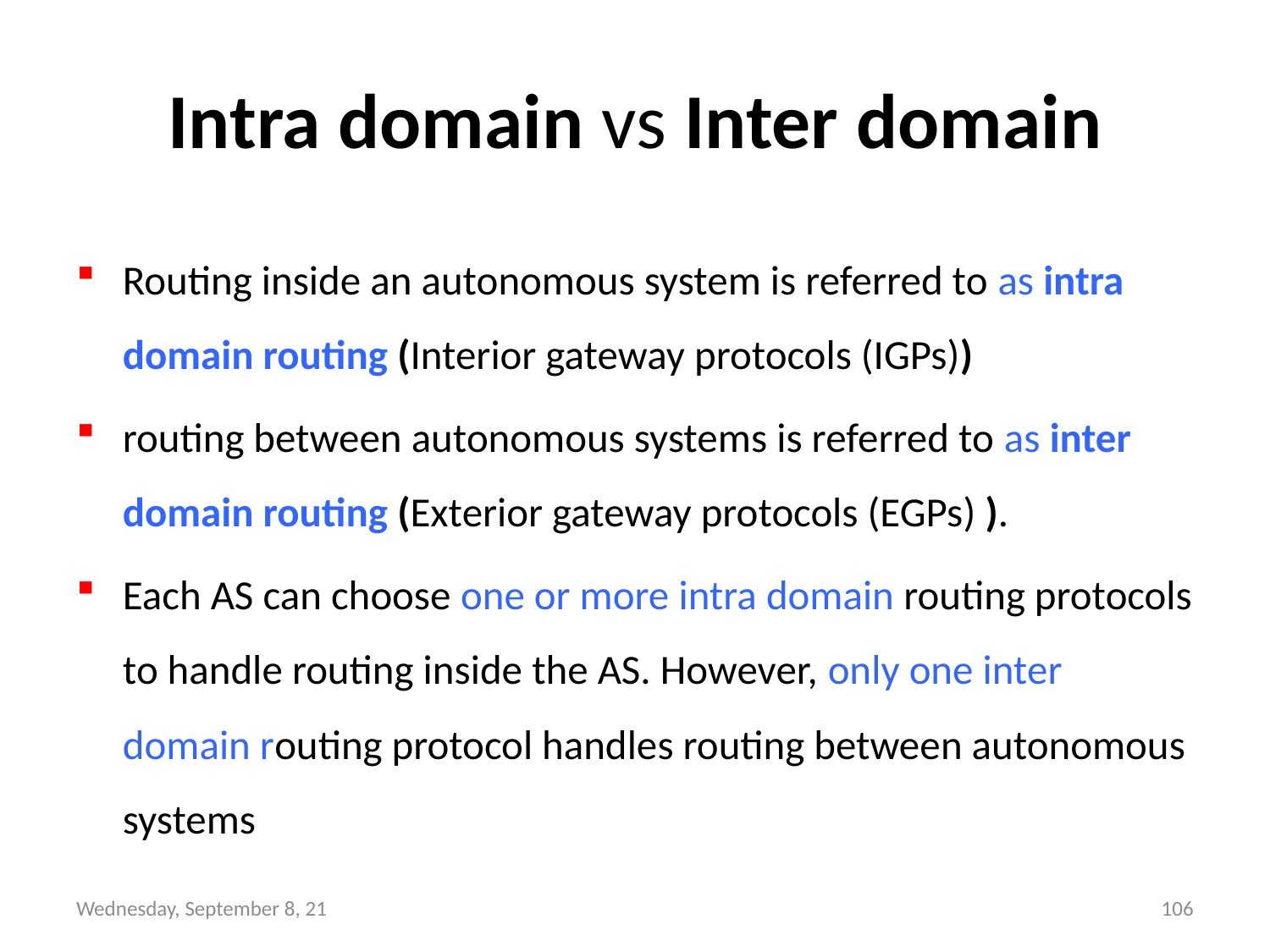

# Intra domain vs Inter domain
Routing inside an autonomous system is referred to as intra domain routing (Interior gateway protocols (IGPs))
routing between autonomous systems is referred to as inter domain routing (Exterior gateway protocols (EGPs) ).
Each AS can choose one or more intra domain routing protocols to handle routing inside the AS. However, only one inter domain routing protocol handles routing between autonomous systems

Wednesday, September 8, 21
106